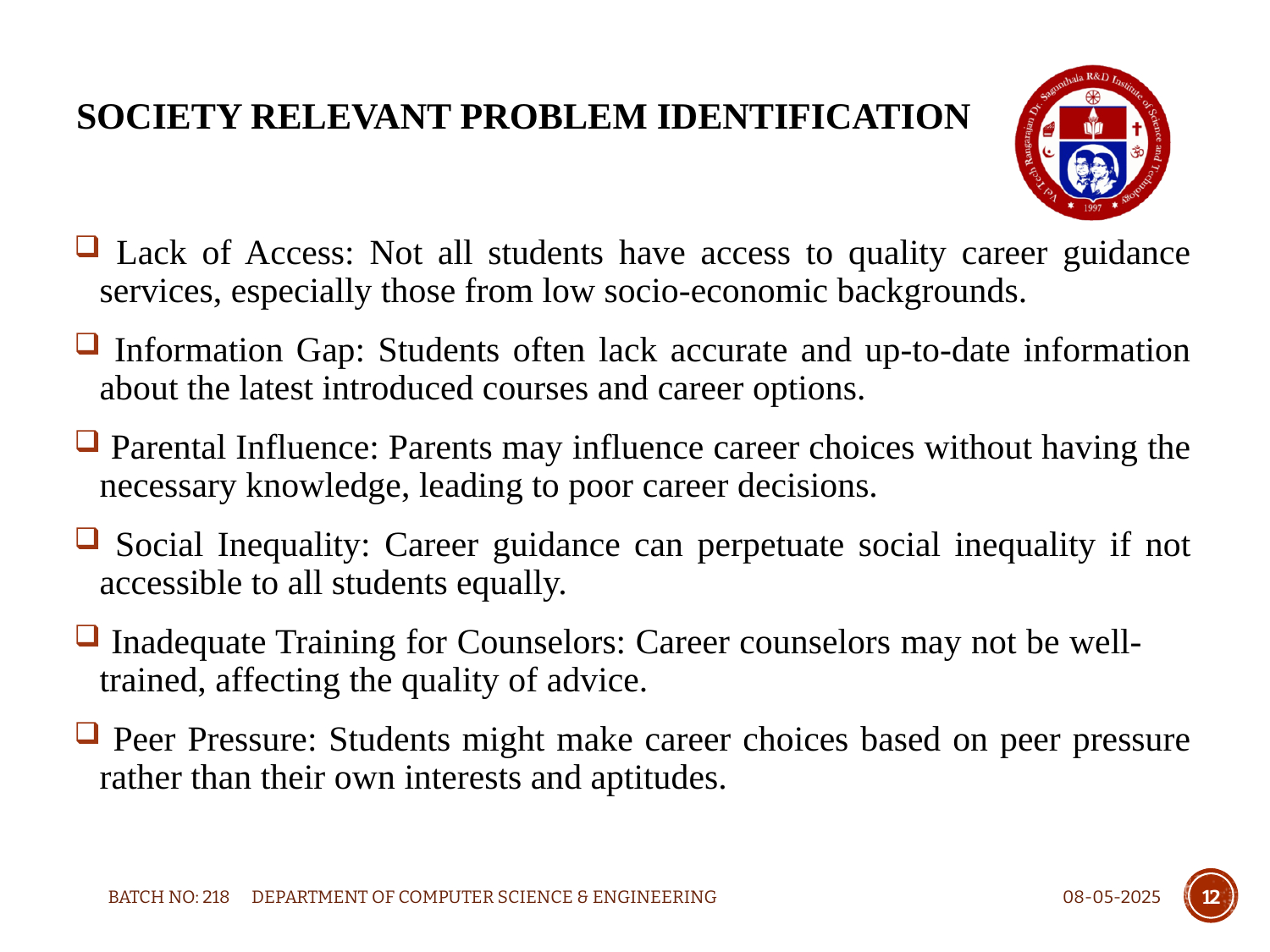

# SOCIETY RELEVANT PROBLEM IDENTIFICATION
 Lack of Access: Not all students have access to quality career guidance services, especially those from low socio-economic backgrounds.
 Information Gap: Students often lack accurate and up-to-date information about the latest introduced courses and career options.
 Parental Influence: Parents may influence career choices without having the necessary knowledge, leading to poor career decisions.
 Social Inequality: Career guidance can perpetuate social inequality if not accessible to all students equally.
 Inadequate Training for Counselors: Career counselors may not be well-      trained, affecting the quality of advice.
 Peer Pressure: Students might make career choices based on peer pressure rather than their own interests and aptitudes.

BATCH NO: 218      DEPARTMENT OF COMPUTER SCIENCE & ENGINEERING
08-05-2025
12